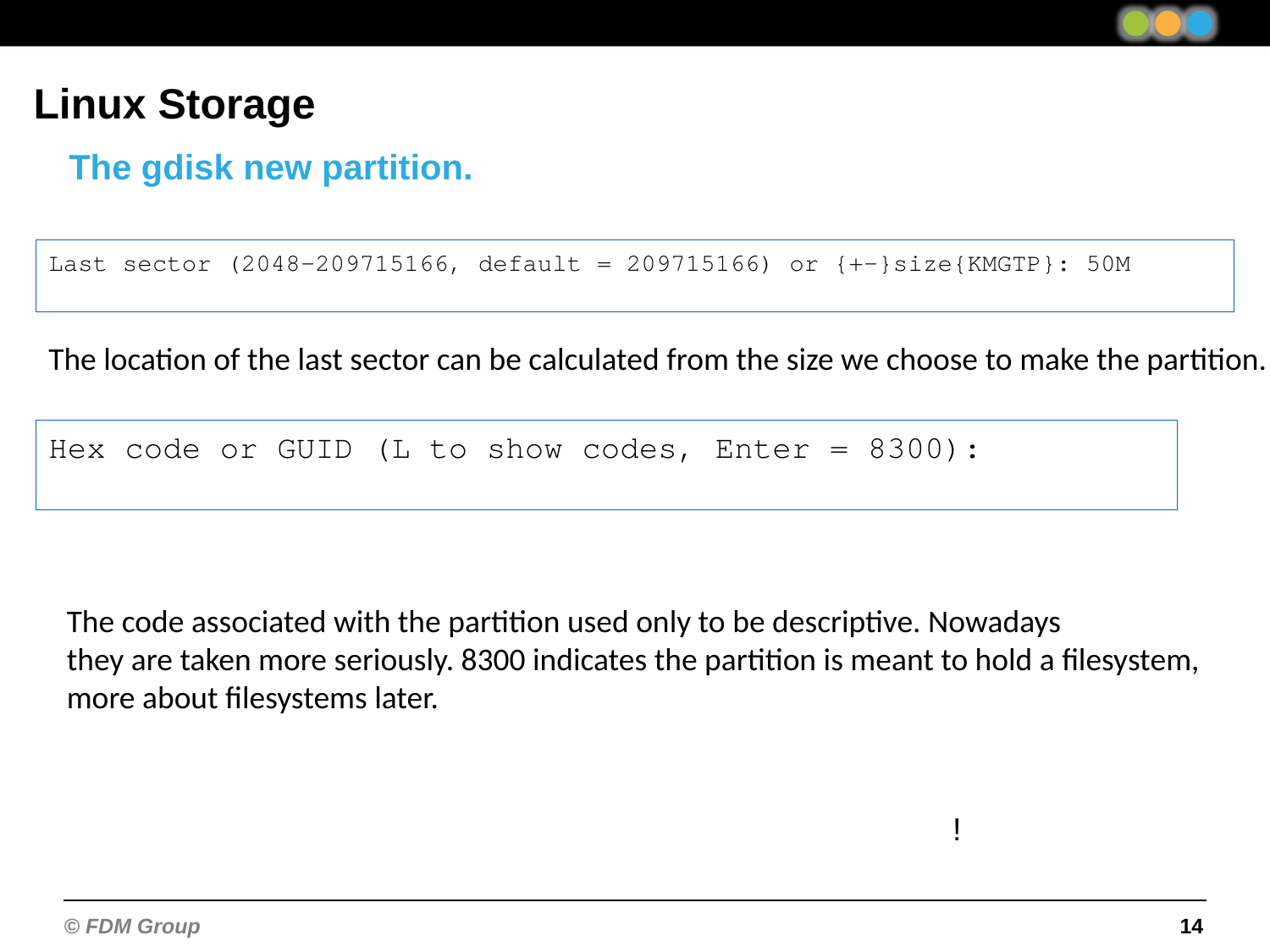

Linux Storage
The gdisk new partition.
Last sector (2048-209715166, default = 209715166) or {+-}size{KMGTP}: 50M
The location of the last sector can be calculated from the size we choose to make the partition.

Hex code or GUID (L to show codes, Enter = 8300):
The code associated with the partition used only to be descriptive. Nowadays
they are taken more seriously. 8300 indicates the partition is meant to hold a filesystem,
more about filesystems later.

!
14